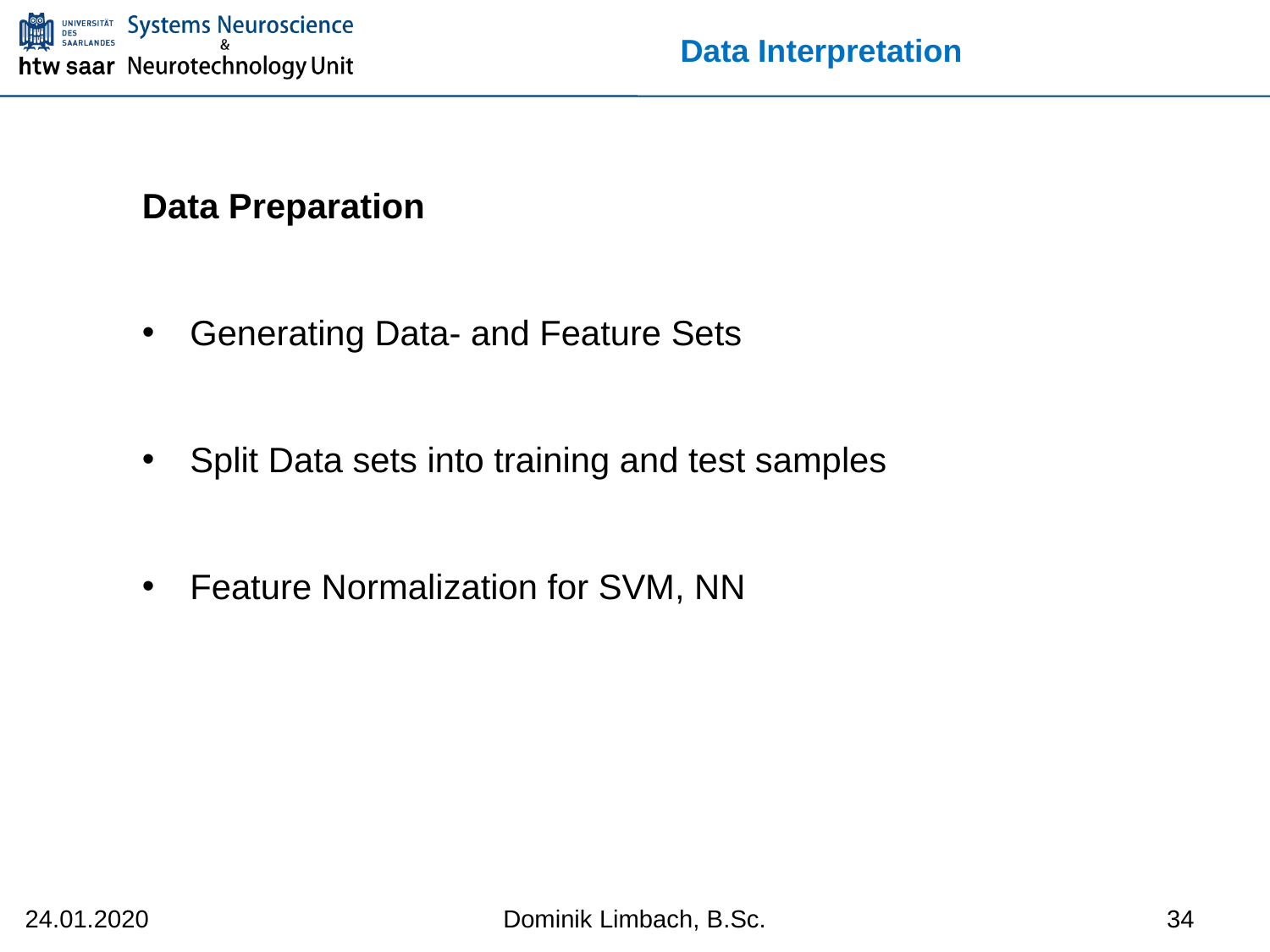

# Data Interpretation
Data Preparation

Generating Data- and Feature Sets

Split Data sets into training and test samples

Feature Normalization for SVM, NN

34
Dominik Limbach, B.Sc.
24.01.2020